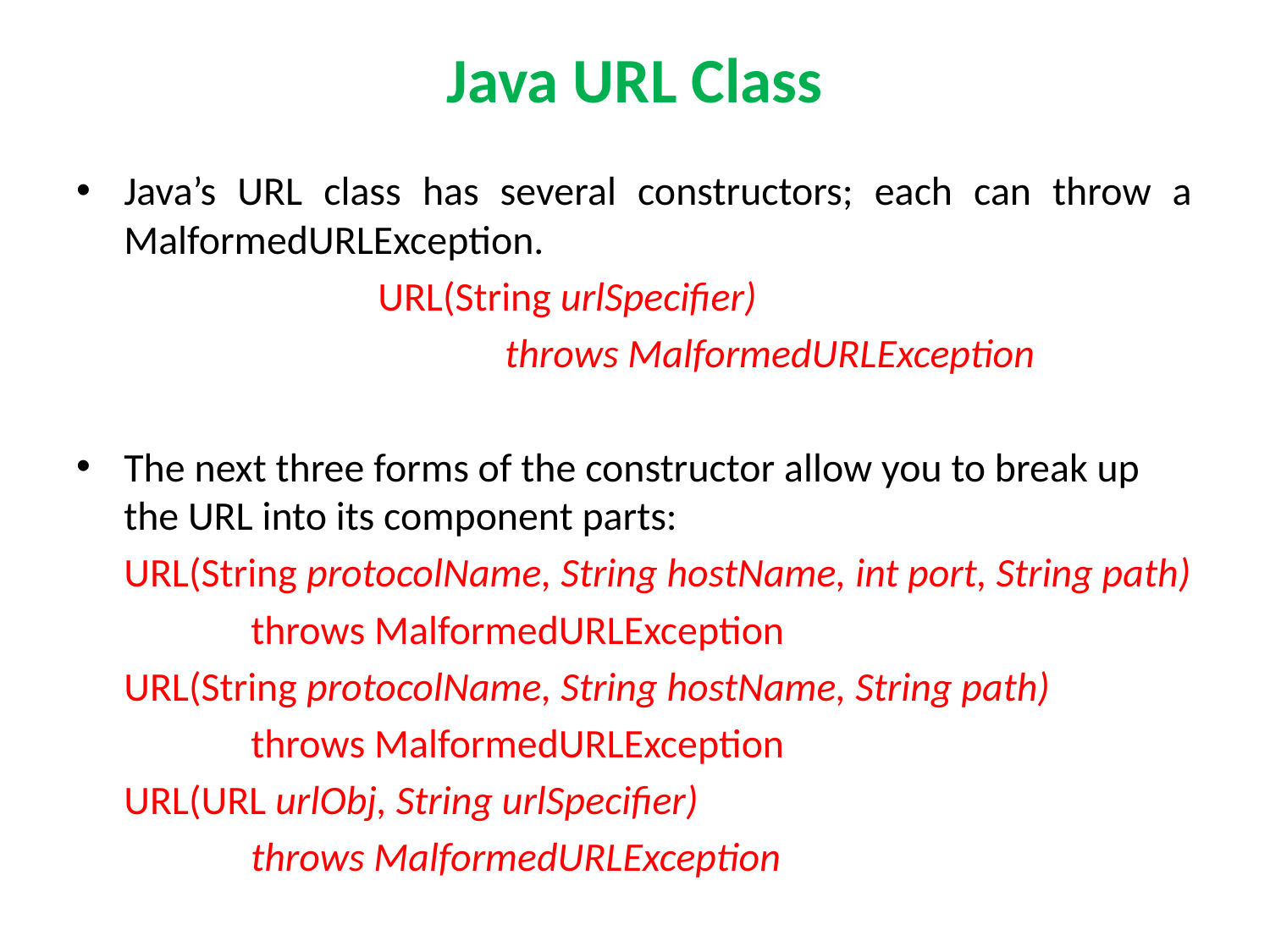

# Java URL Class
Java’s URL class has several constructors; each can throw a MalformedURLException.
			URL(String urlSpecifier)
 				throws MalformedURLException

The next three forms of the constructor allow you to break up the URL into its component parts:
	URL(String protocolName, String hostName, int port, String path)
		throws MalformedURLException
	URL(String protocolName, String hostName, String path)
		throws MalformedURLException
	URL(URL urlObj, String urlSpecifier)
		throws MalformedURLException